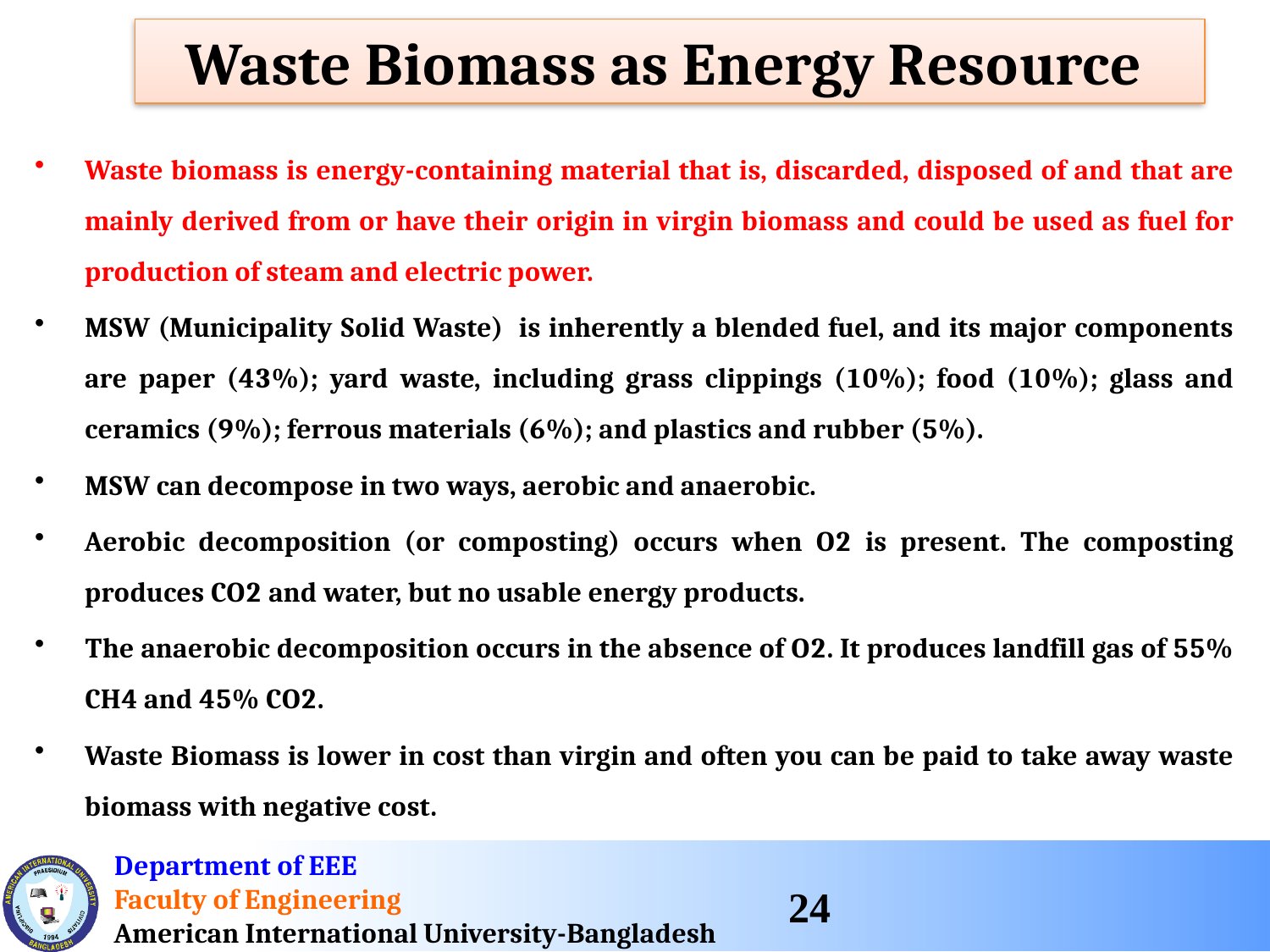

Waste Biomass as Energy Resource
Waste biomass is energy-containing material that is, discarded, disposed of and that are mainly derived from or have their origin in virgin biomass and could be used as fuel for production of steam and electric power.
MSW (Municipality Solid Waste)  is inherently a blended fuel, and its major components are paper (43%); yard waste, including grass clippings (10%); food (10%); glass and ceramics (9%); ferrous materials (6%); and plastics and rubber (5%).
MSW can decompose in two ways, aerobic and anaerobic.
Aerobic decomposition (or composting) occurs when O2 is present. The composting produces CO2 and water, but no usable energy products.
The anaerobic decomposition occurs in the absence of O2. It produces landfill gas of 55% CH4 and 45% CO2.
Waste Biomass is lower in cost than virgin and often you can be paid to take away waste biomass with negative cost.
24